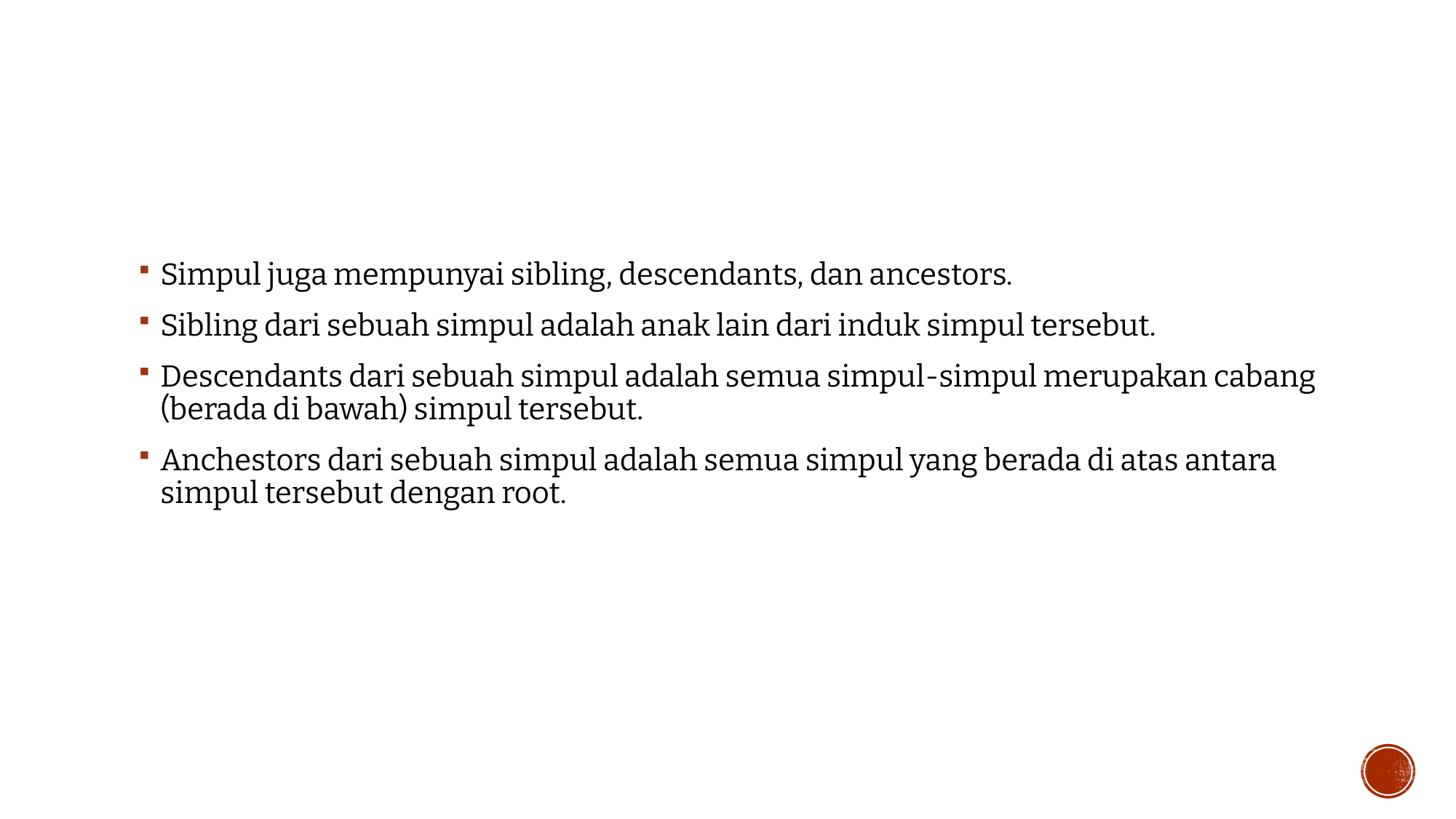

#
Simpul juga mempunyai sibling, descendants, dan ancestors.
Sibling dari sebuah simpul adalah anak lain dari induk simpul tersebut.
Descendants dari sebuah simpul adalah semua simpul-simpul merupakan cabang (berada di bawah) simpul tersebut.
Anchestors dari sebuah simpul adalah semua simpul yang berada di atas antara simpul tersebut dengan root.